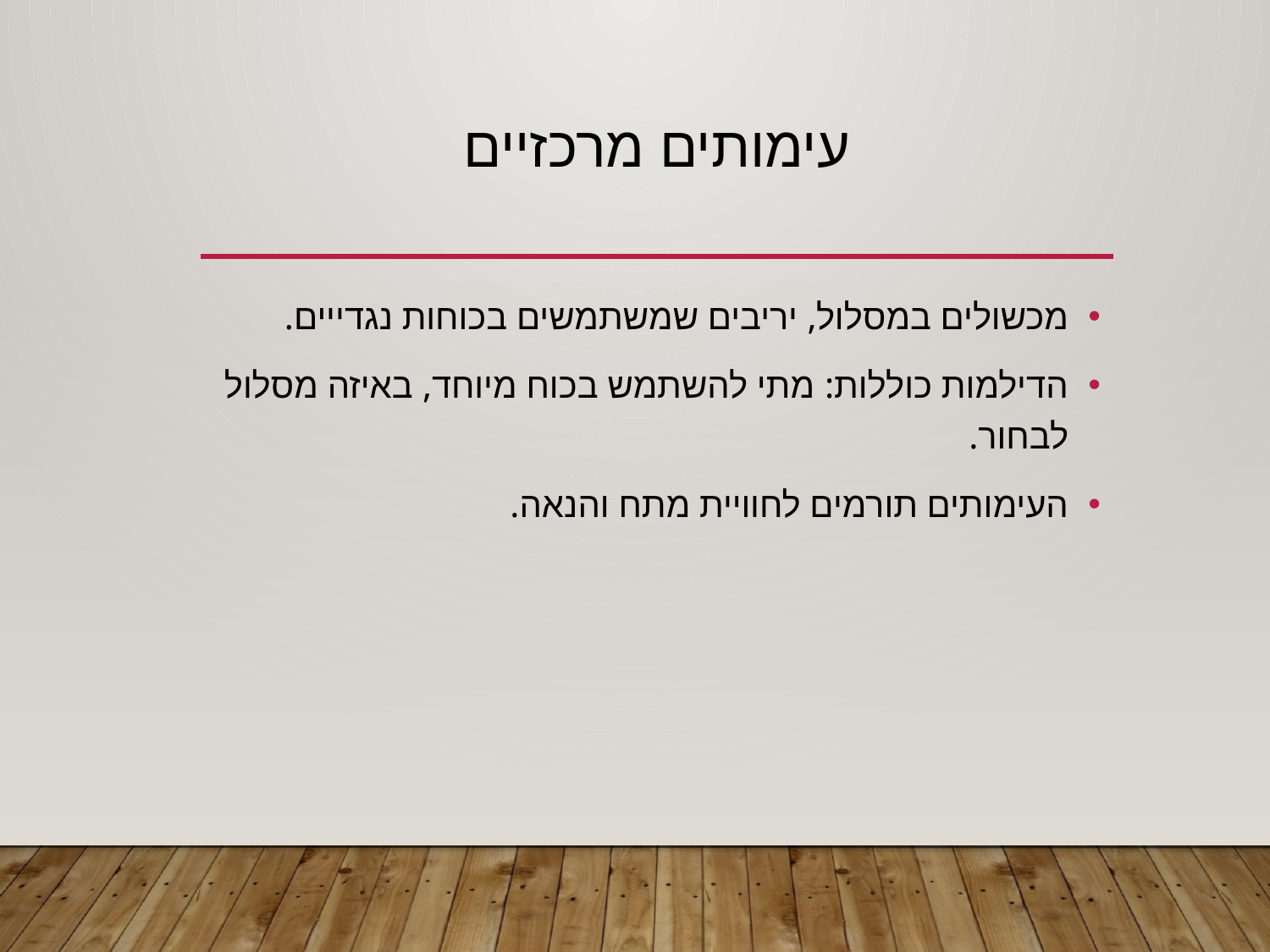

# עימותים מרכזיים
מכשולים במסלול, יריבים שמשתמשים בכוחות נגדייים.
הדילמות כוללות: מתי להשתמש בכוח מיוחד, באיזה מסלול לבחור.
העימותים תורמים לחוויית מתח והנאה.